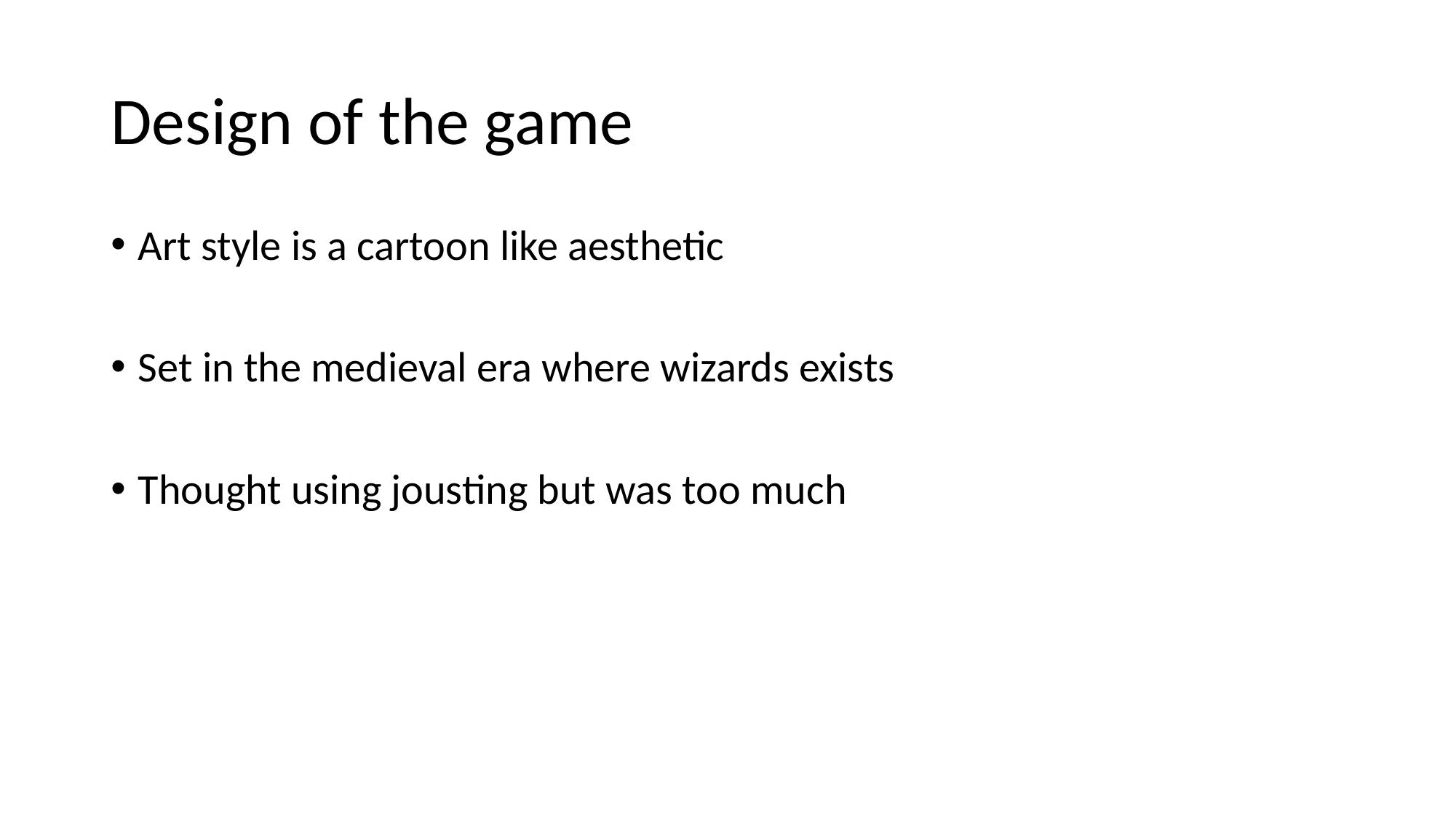

# Design of the game
Art style is a cartoon like aesthetic

Set in the medieval era where wizards exists

Thought using jousting but was too much